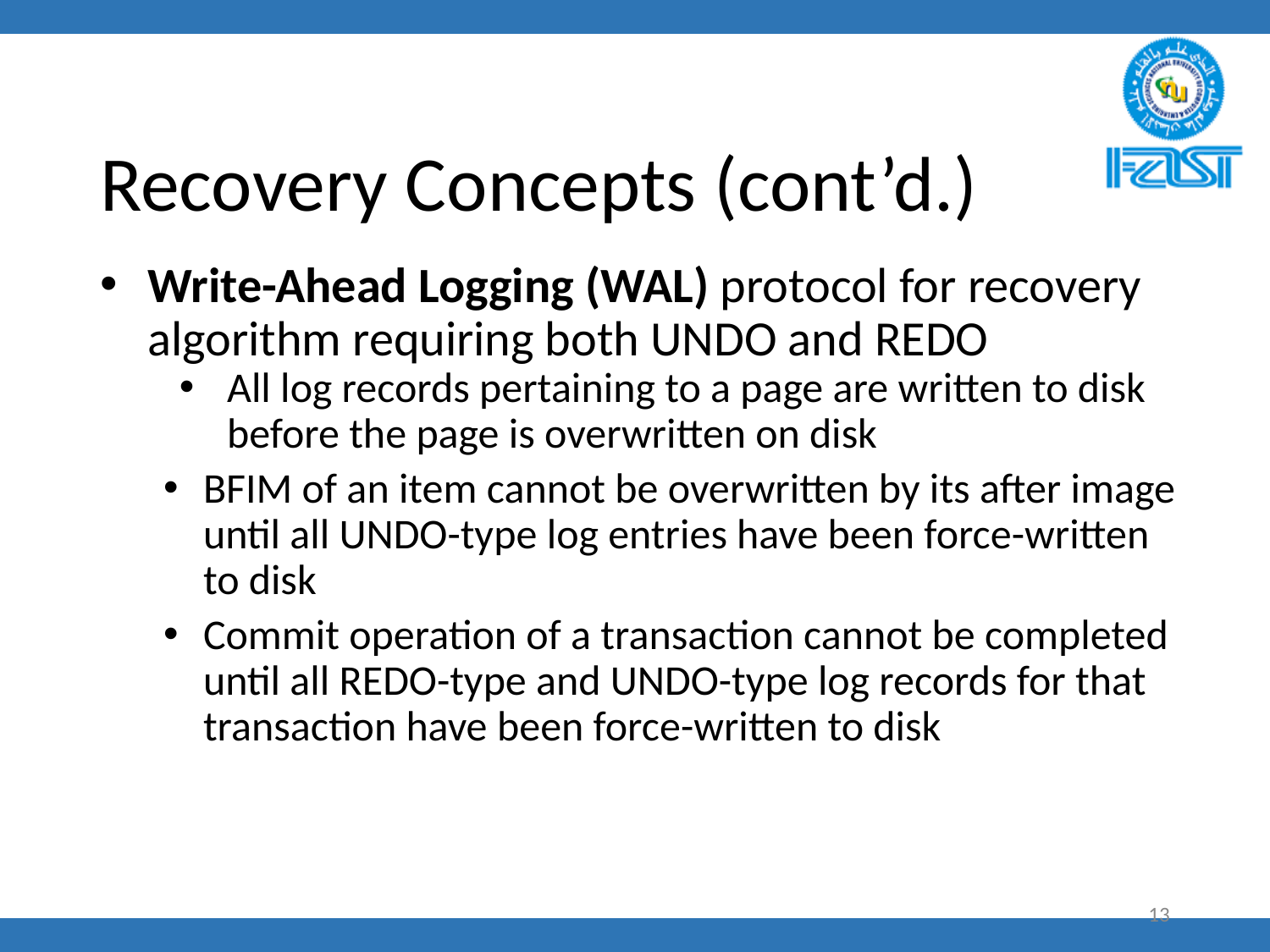

# Recovery Concepts (cont’d.)
Write-Ahead Logging (WAL) protocol for recovery algorithm requiring both UNDO and REDO
All log records pertaining to a page are written to disk before the page is overwritten on disk
BFIM of an item cannot be overwritten by its after image until all UNDO-type log entries have been force-written to disk
Commit operation of a transaction cannot be completed until all REDO-type and UNDO-type log records for that transaction have been force-written to disk
13